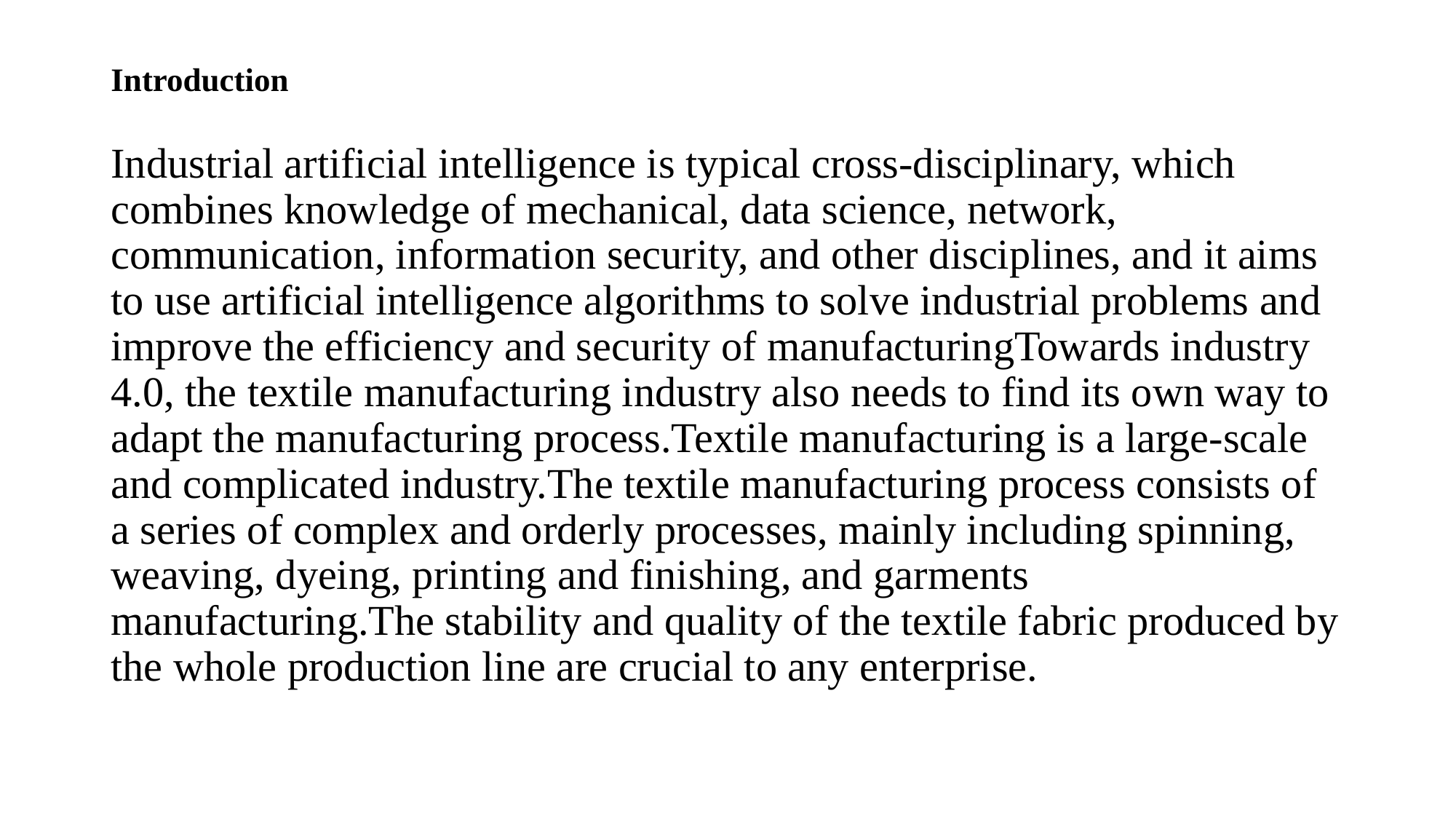

# Introduction
Industrial artificial intelligence is typical cross-disciplinary, which combines knowledge of mechanical, data science, network, communication, information security, and other disciplines, and it aims to use artificial intelligence algorithms to solve industrial problems and improve the efficiency and security of manufacturingTowards industry 4.0, the textile manufacturing industry also needs to find its own way to adapt the manufacturing process.Textile manufacturing is a large-scale and complicated industry.The textile manufacturing process consists of a series of complex and orderly processes, mainly including spinning, weaving, dyeing, printing and finishing, and garments manufacturing.The stability and quality of the textile fabric produced by the whole production line are crucial to any enterprise.